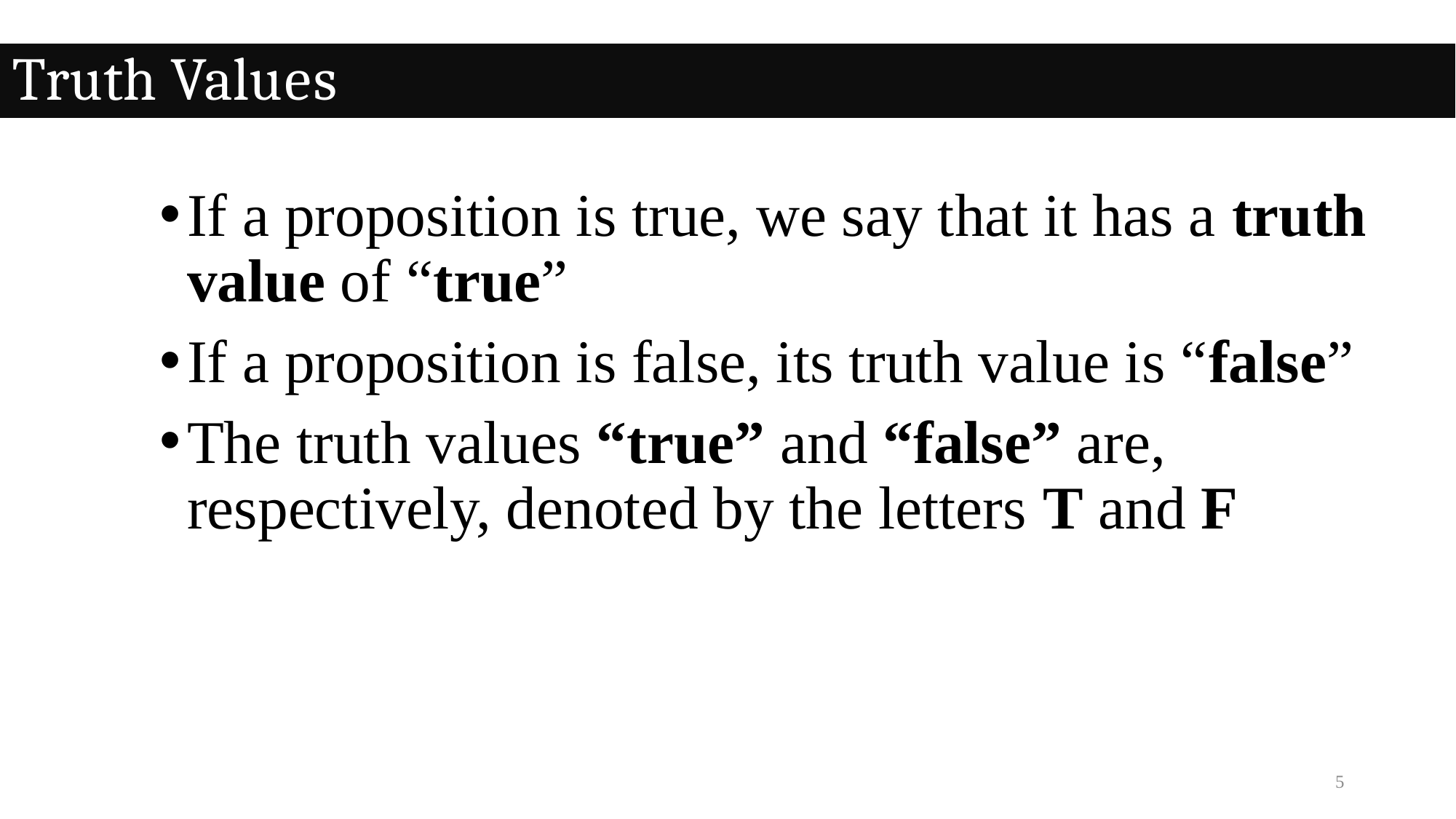

Truth Values
If a proposition is true, we say that it has a truth value of “true”
If a proposition is false, its truth value is “false”
The truth values “true” and “false” are, respectively, denoted by the letters T and F
5